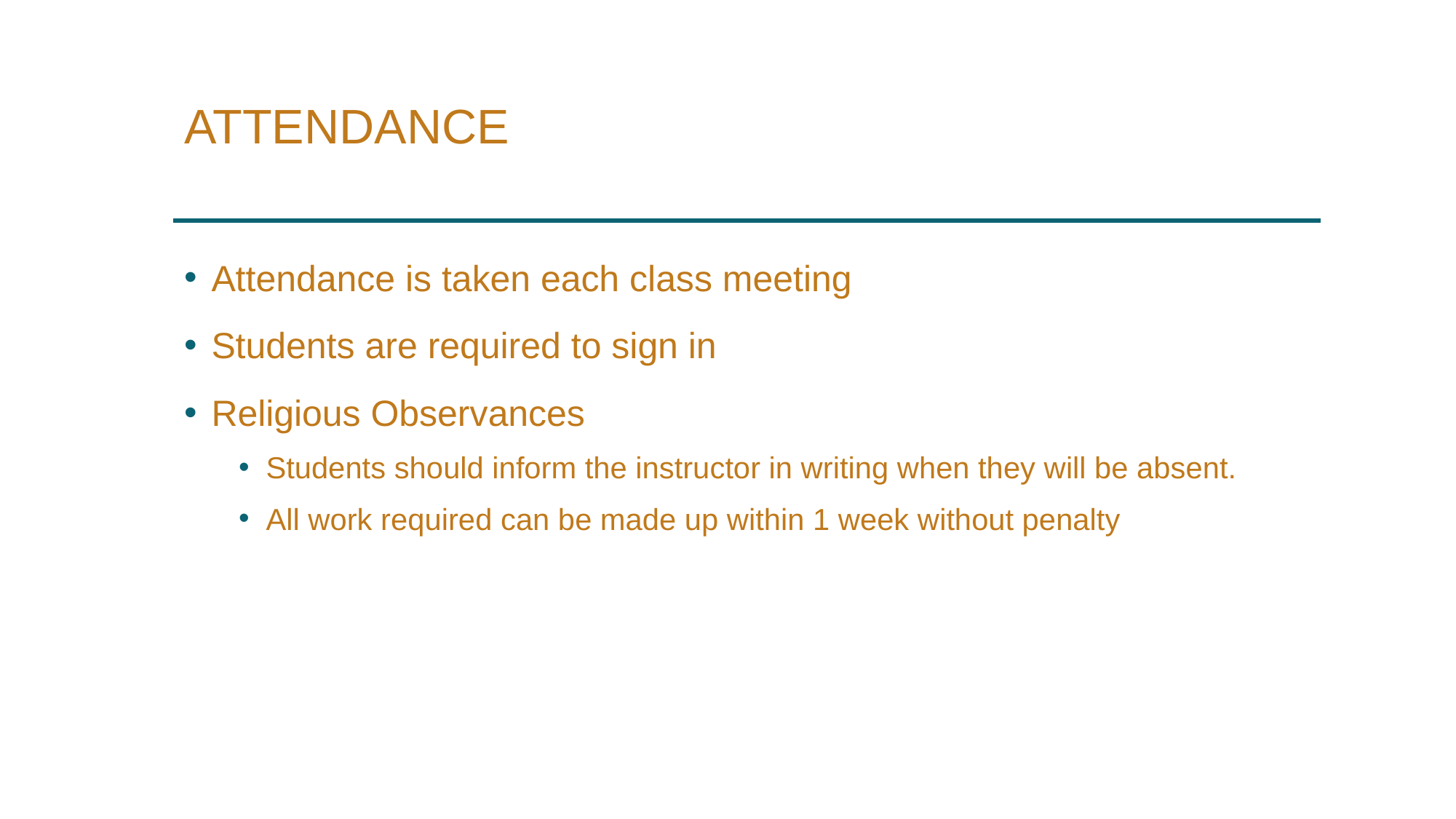

# ATTENDANCE
Attendance is taken each class meeting
Students are required to sign in
Religious Observances
Students should inform the instructor in writing when they will be absent.
All work required can be made up within 1 week without penalty